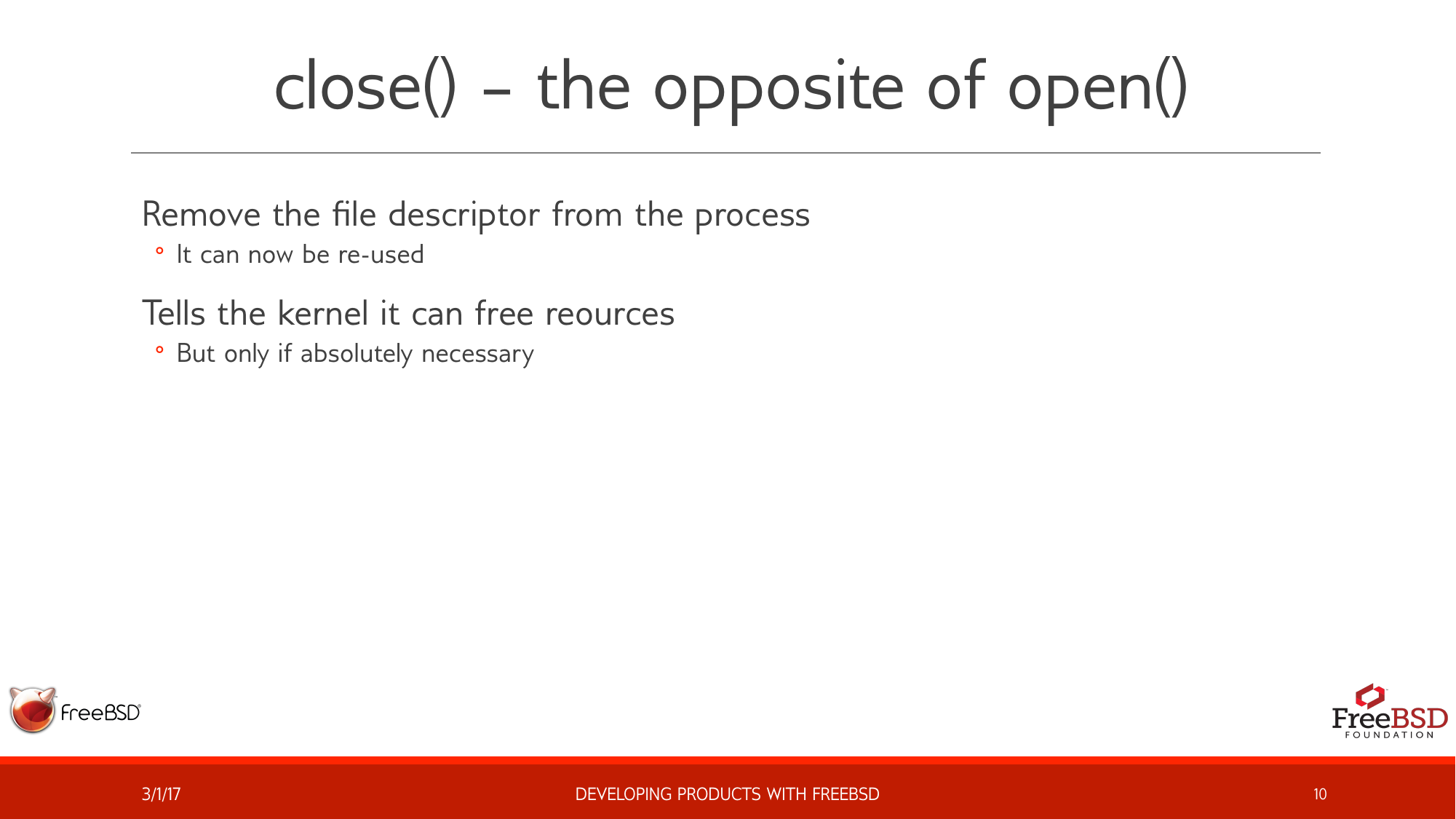

# close() – the opposite of open()
Remove the file descriptor from the process
It can now be re-used
Tells the kernel it can free reources
But only if absolutely necessary
3/1/17
Developing Products with FreeBSD
10